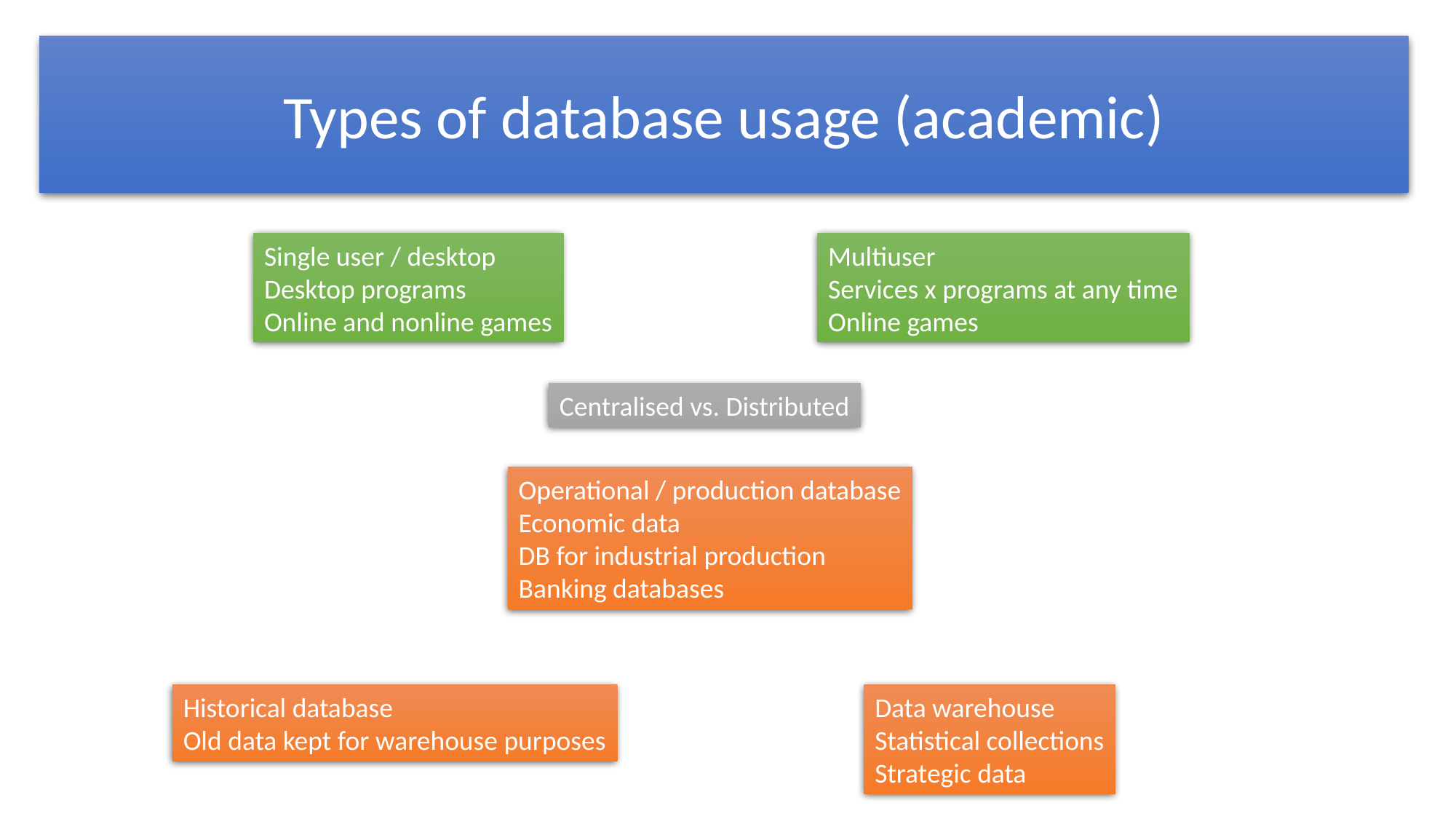

Types of database usage (academic)
Single user / desktop
Desktop programs
Online and nonline games
Multiuser
Services x programs at any time
Online games
Centralised vs. Distributed
Operational / production database
Economic data
DB for industrial production
Banking databases
Historical database
Old data kept for warehouse purposes
Data warehouse
Statistical collections
Strategic data